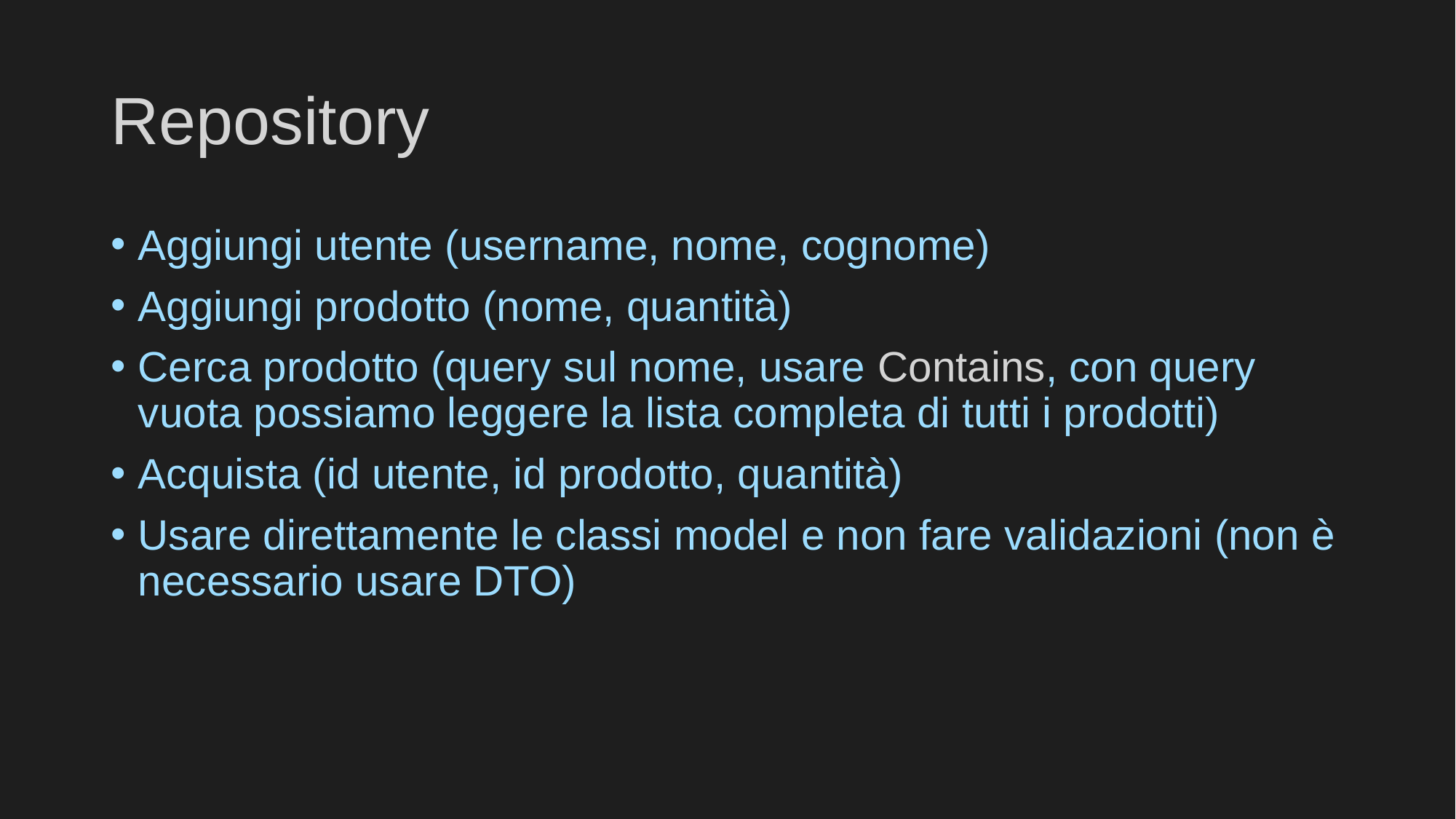

# Repository
Aggiungi utente (username, nome, cognome)
Aggiungi prodotto (nome, quantità)
Cerca prodotto (query sul nome, usare Contains, con query vuota possiamo leggere la lista completa di tutti i prodotti)
Acquista (id utente, id prodotto, quantità)
Usare direttamente le classi model e non fare validazioni (non è necessario usare DTO)